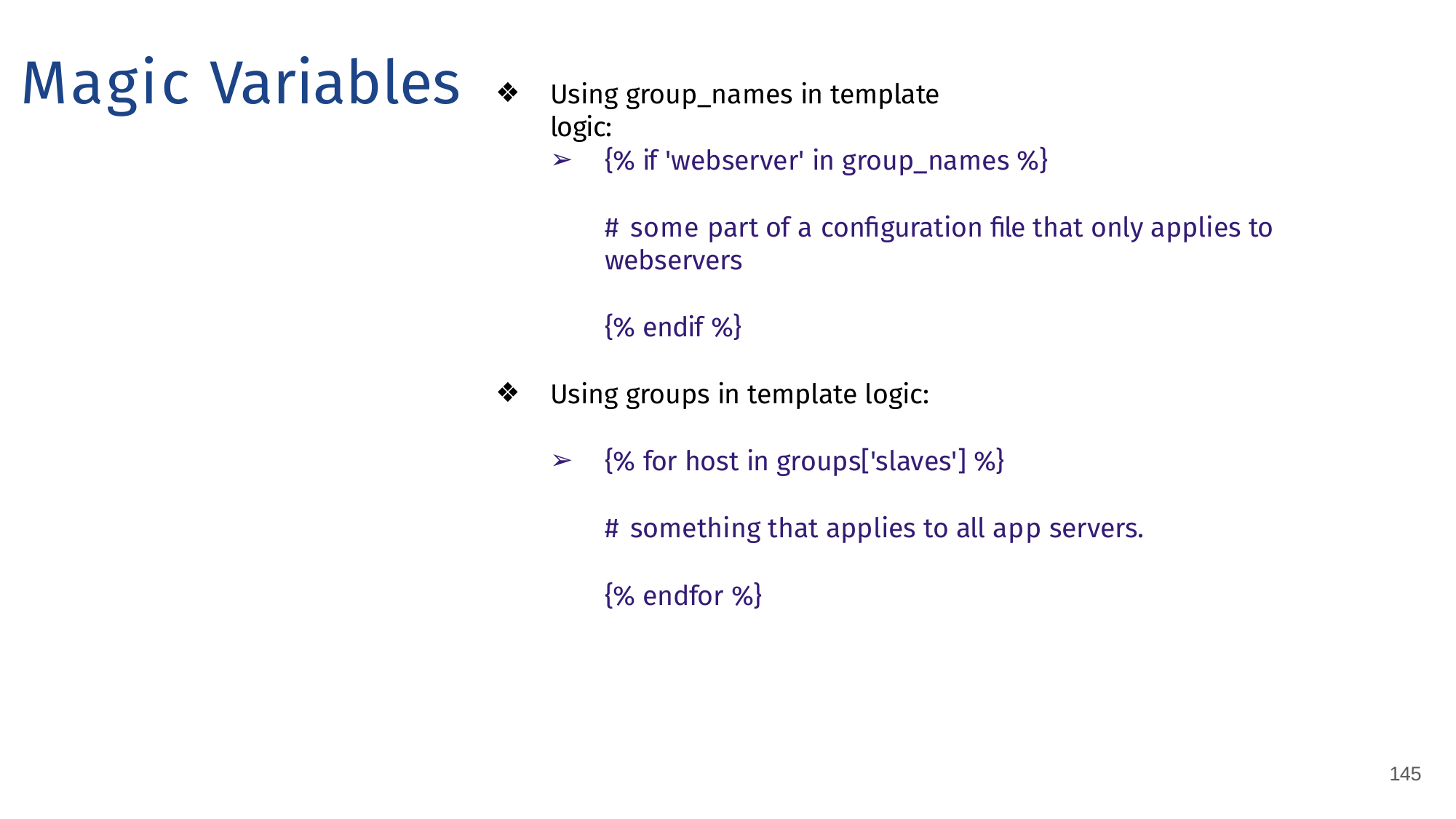

# Magic Variables
Using group_names in template logic:
{% if 'webserver' in group_names %}

# some part of a configuration file that only applies to webservers

{% endif %}

Using groups in template logic:

{% for host in groups['slaves'] %}

# something that applies to all app servers.

{% endfor %}
145